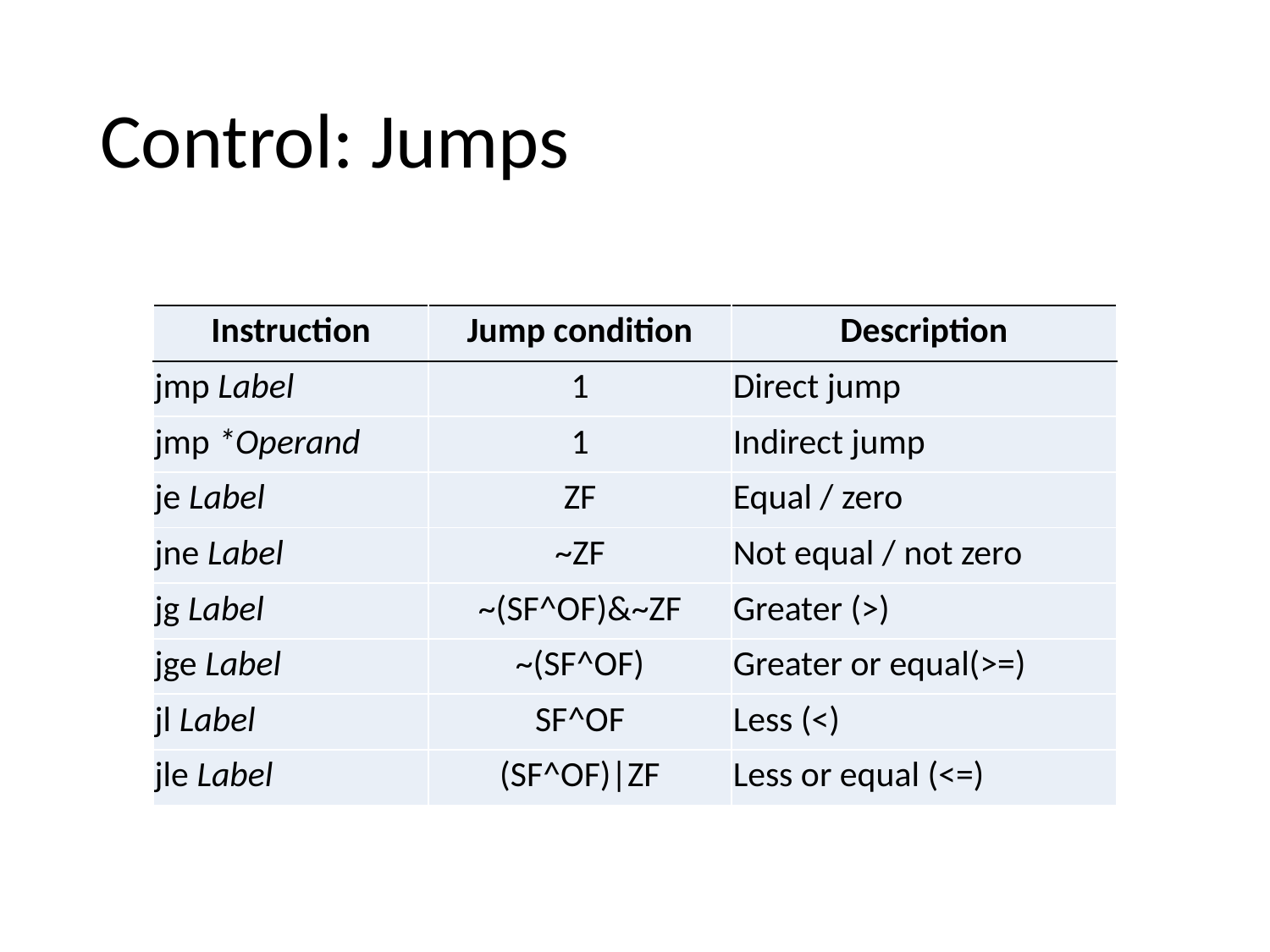

# Control: Jumps
| Instruction | Jump condition | Description |
| --- | --- | --- |
| jmp Label | 1 | Direct jump |
| jmp \*Operand | 1 | Indirect jump |
| je Label | ZF | Equal / zero |
| jne Label | ~ZF | Not equal / not zero |
| jg Label | ~(SF^OF)&~ZF | Greater (>) |
| jge Label | ~(SF^OF) | Greater or equal(>=) |
| jl Label | SF^OF | Less (<) |
| jle Label | (SF^OF)|ZF | Less or equal (<=) |